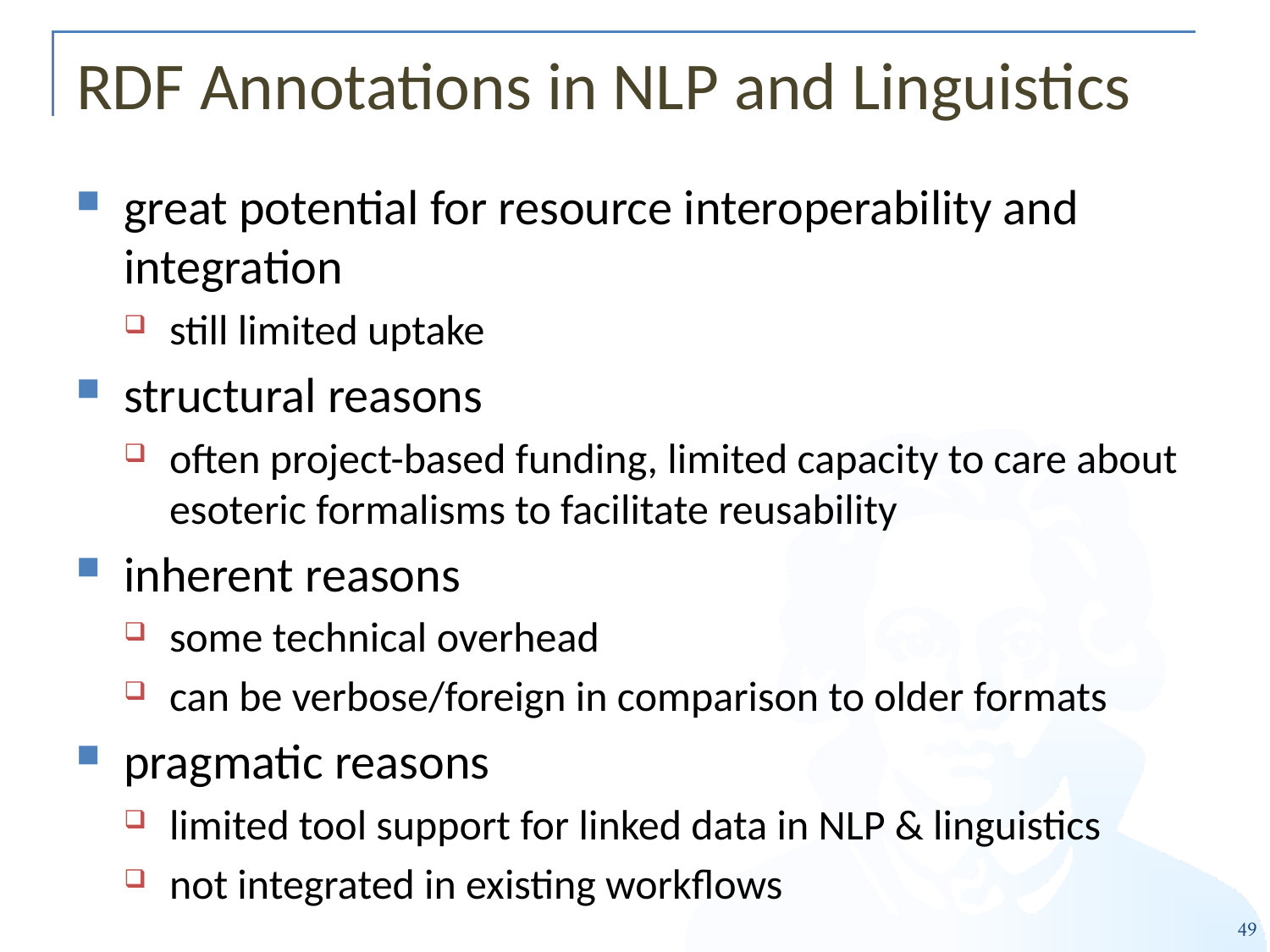

# RDF Annotations in NLP and Linguistics
great potential for resource interoperability and integration
still limited uptake
structural reasons
often project-based funding, limited capacity to care about esoteric formalisms to facilitate reusability
inherent reasons
some technical overhead
can be verbose/foreign in comparison to older formats
pragmatic reasons
limited tool support for linked data in NLP & linguistics
not integrated in existing workflows
49